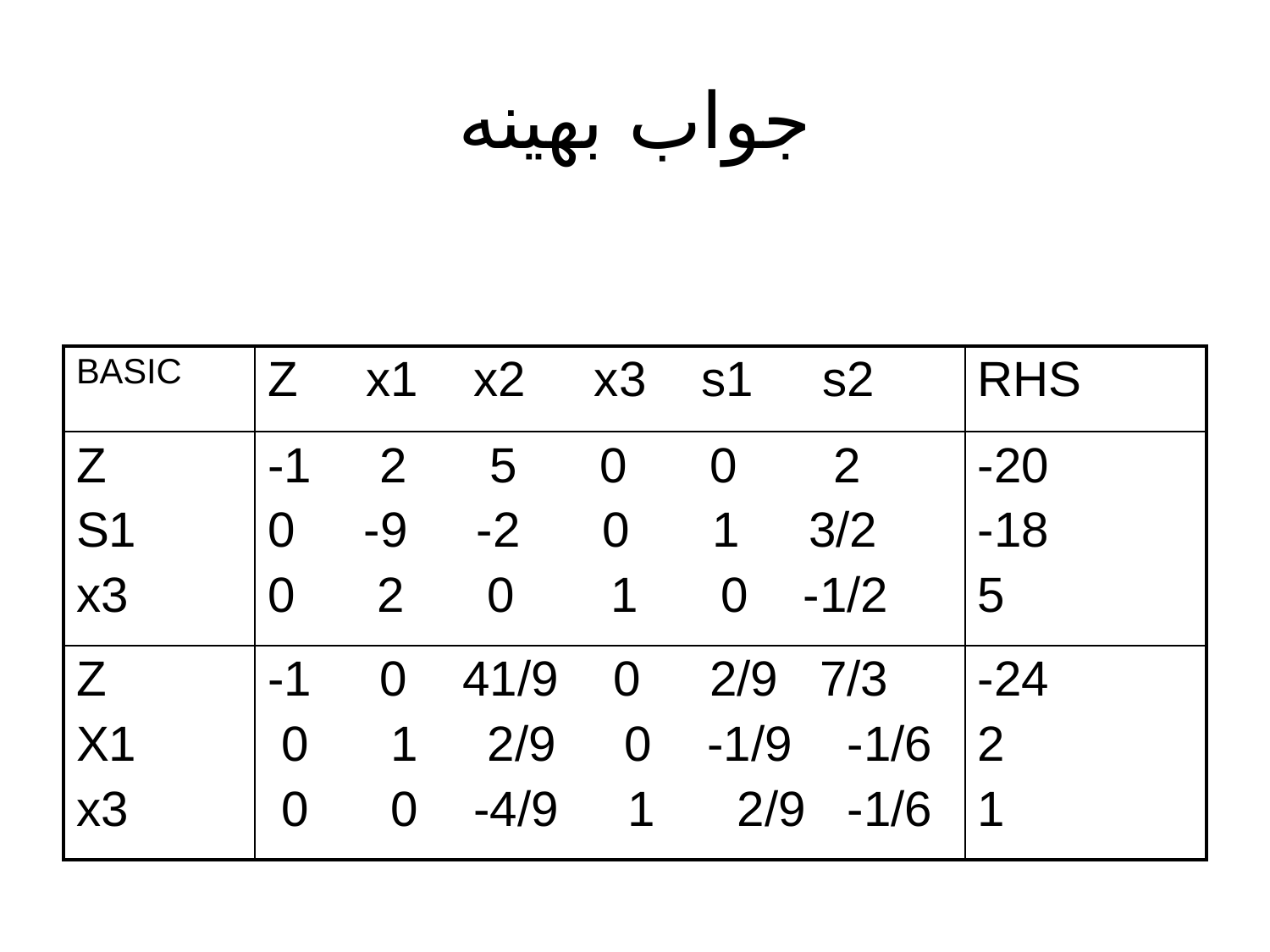

# جواب بهينه
| BASIC | Z x1 x2 x3 s1 s2 | RHS |
| --- | --- | --- |
| Z S1 x3 | -1 2 5 0 0 2 0 -9 -2 0 1 3/2 0 2 0 1 0 -1/2 | -20 -18 5 |
| Z X1 x3 | -1 0 41/9 0 2/9 7/3 0 1 2/9 0 -1/9 -1/6 0 0 -4/9 1 2/9 -1/6 | -24 2 1 |